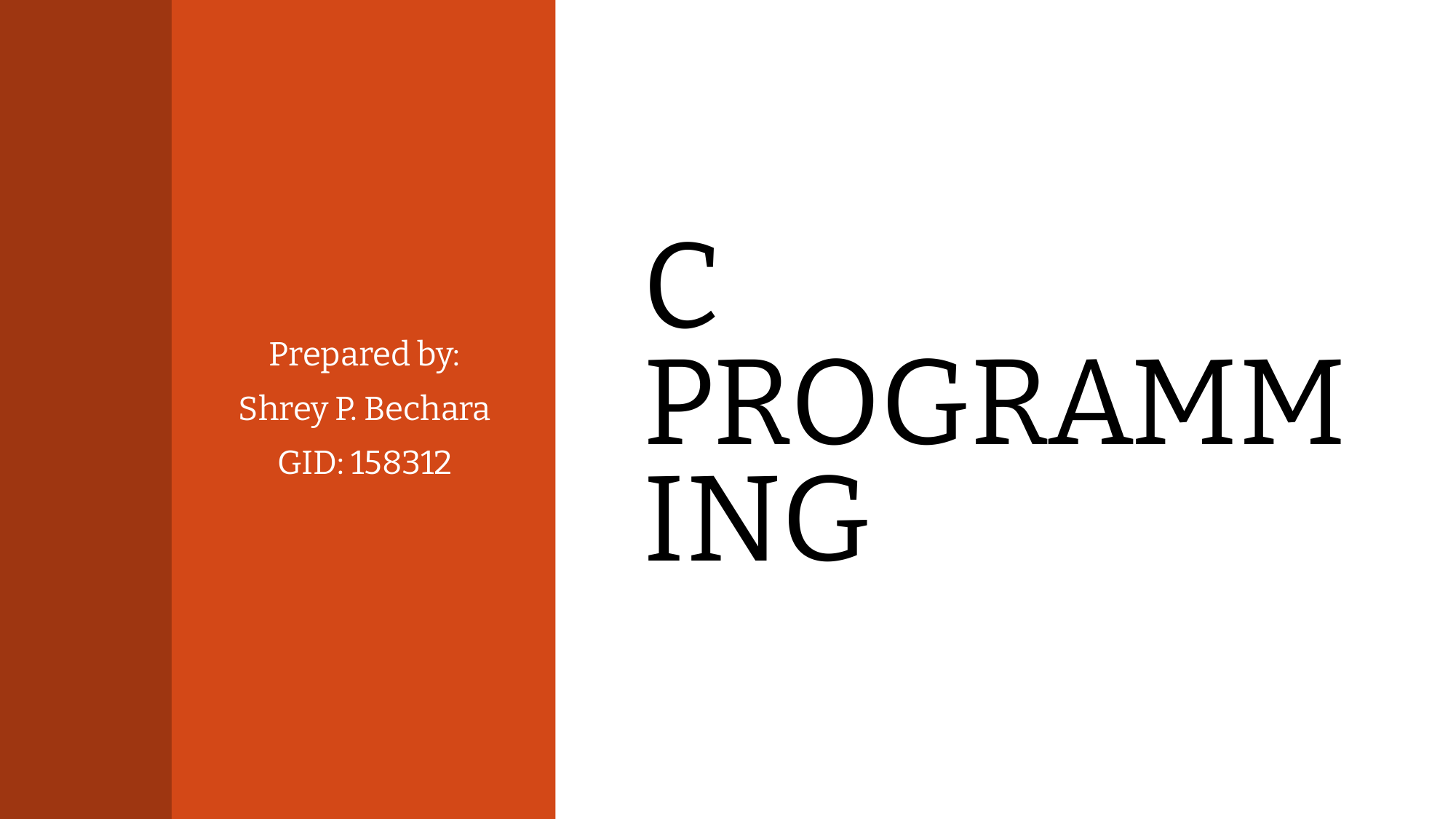

Prepared by:
Shrey P. Bechara
GID: 158312
# C programming